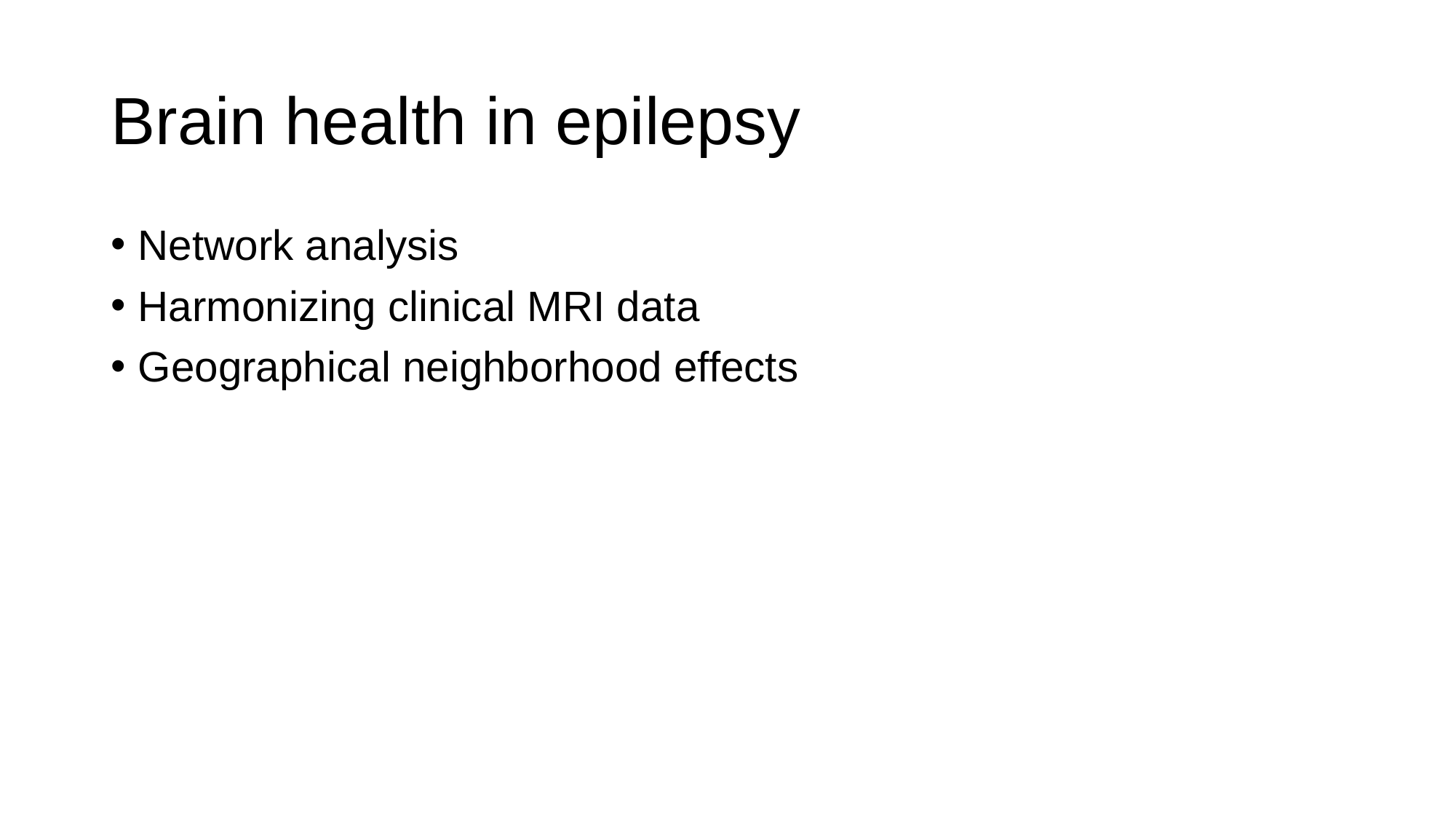

# Brain health in epilepsy
Network analysis
Harmonizing clinical MRI data
Geographical neighborhood effects